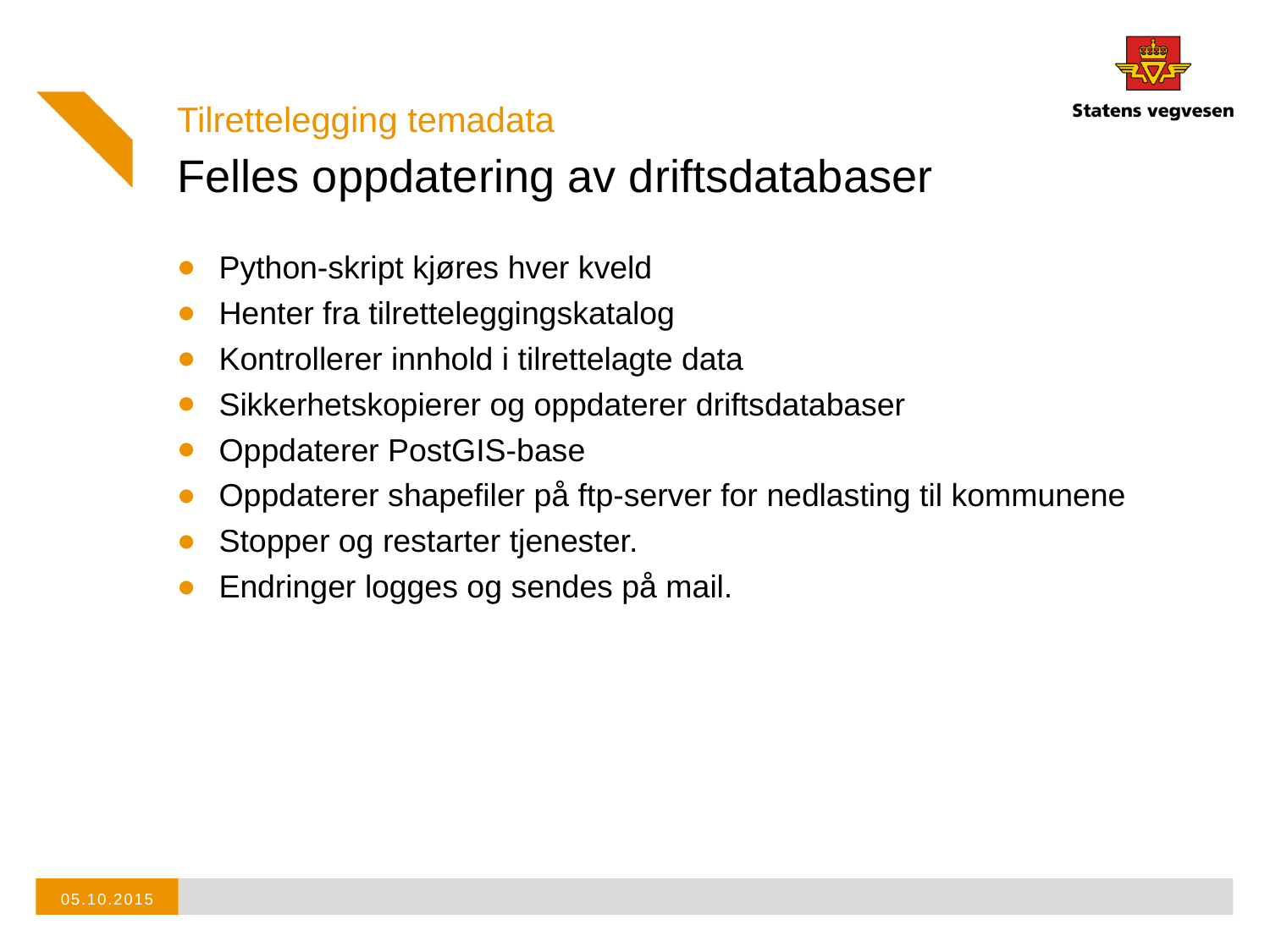

Tilrettelegging temadata
# Felles oppdatering av driftsdatabaser
Python-skript kjøres hver kveld
Henter fra tilretteleggingskatalog
Kontrollerer innhold i tilrettelagte data
Sikkerhetskopierer og oppdaterer driftsdatabaser
Oppdaterer PostGIS-base
Oppdaterer shapefiler på ftp-server for nedlasting til kommunene
Stopper og restarter tjenester.
Endringer logges og sendes på mail.

05.10.2015